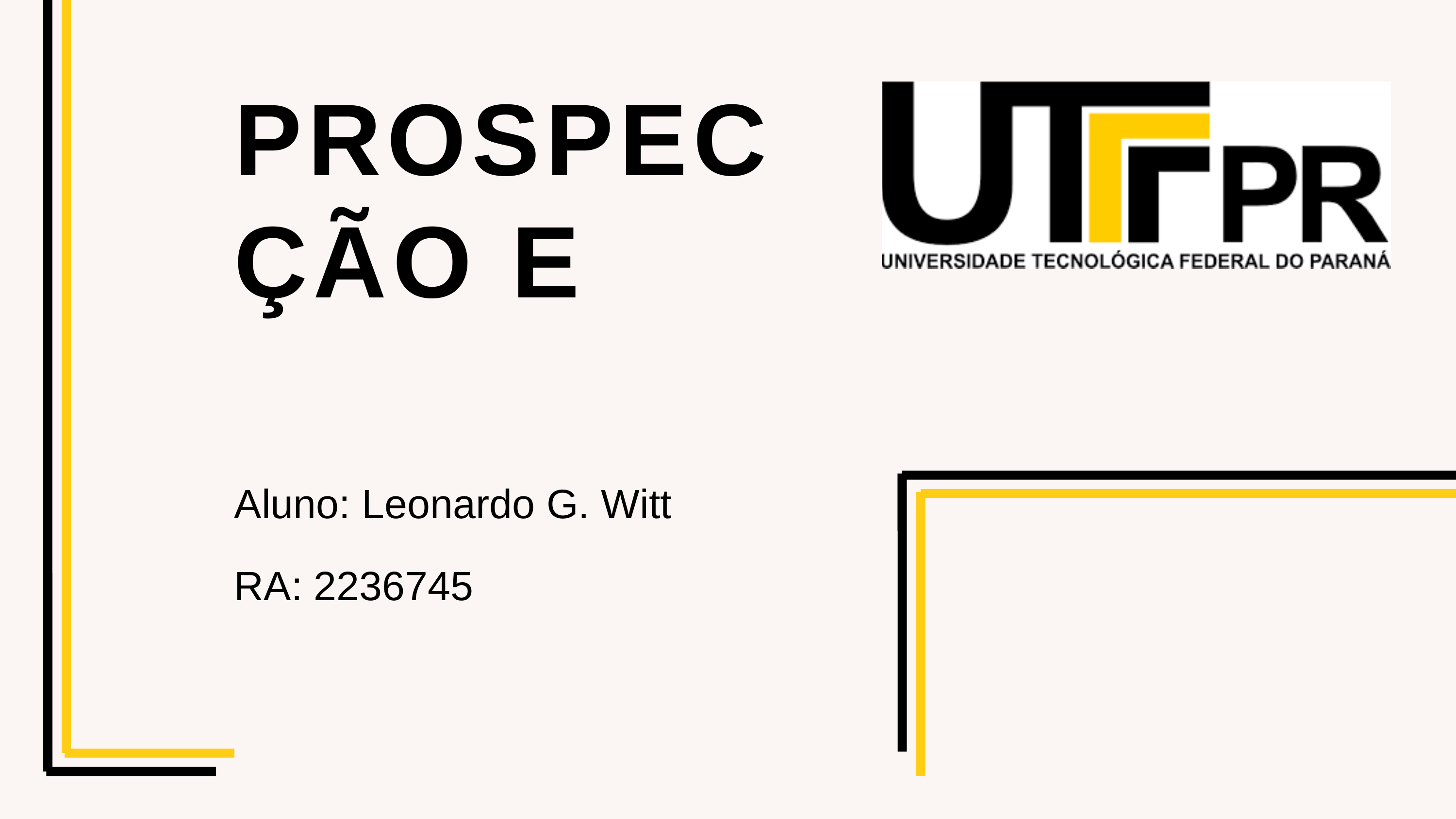

PROSPECÇÃO E

Aluno: Leonardo G. Witt
RA: 2236745